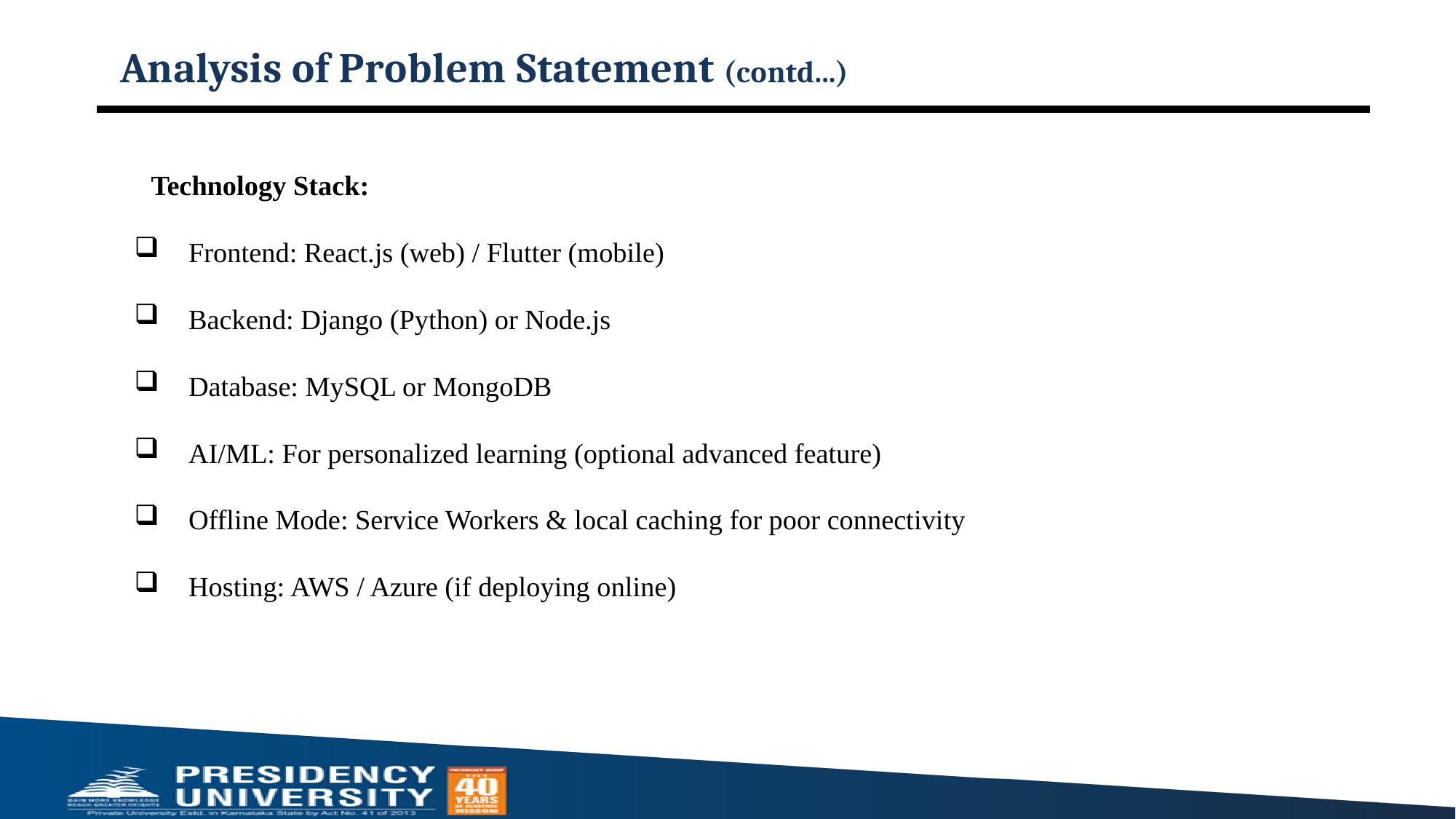

# Analysis of Problem Statement (contd...)
Technology Stack:
Frontend: React.js (web) / Flutter (mobile)
Backend: Django (Python) or Node.js
Database: MySQL or MongoDB
AI/ML: For personalized learning (optional advanced feature)
Offline Mode: Service Workers & local caching for poor connectivity
Hosting: AWS / Azure (if deploying online)